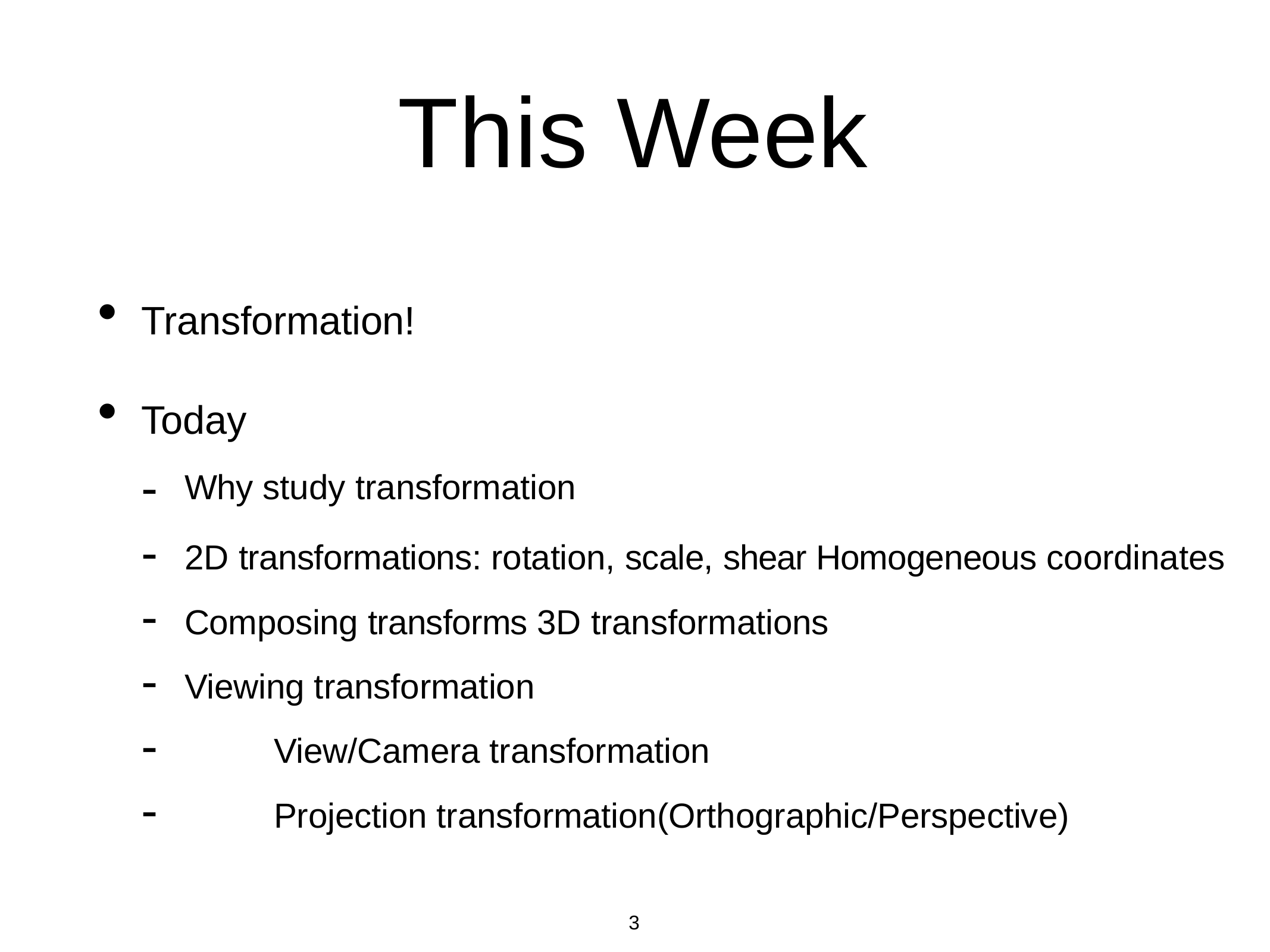

# This Week
Transformation!
Today
Why study transformation
2D transformations: rotation, scale, shear Homogeneous coordinates
Composing transforms 3D transformations
Viewing transformation
	View/Camera transformation
	Projection transformation(Orthographic/Perspective)
-
-
-
-
-
-
3